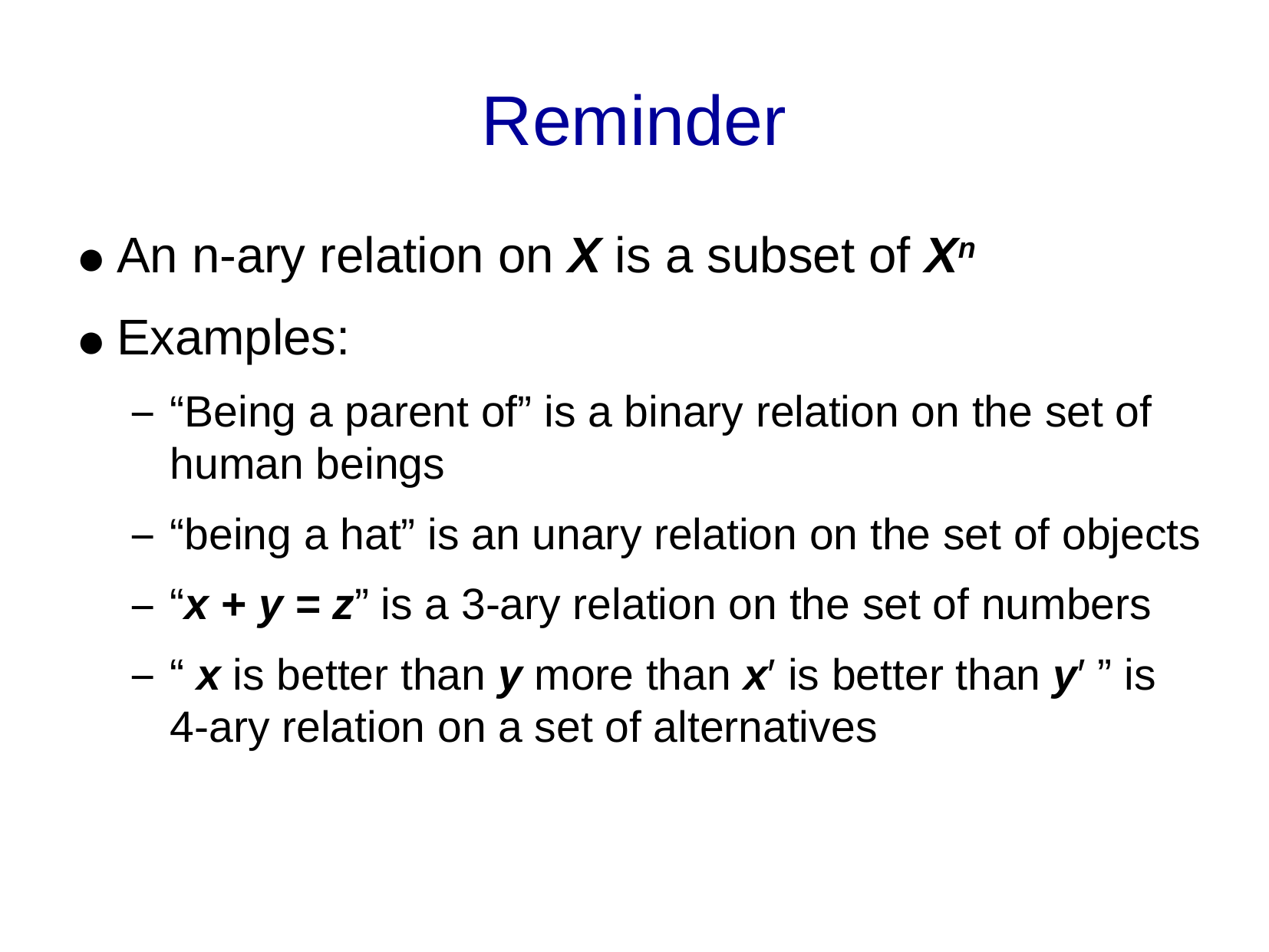

Reminder
An n-ary relation on X is a subset of Xn
Examples:
“Being a parent of” is a binary relation on the set of human beings
“being a hat” is an unary relation on the set of objects
“x + y = z” is a 3-ary relation on the set of numbers
“ x is better than y more than x′ is better than y′ ” is 4-ary relation on a set of alternatives